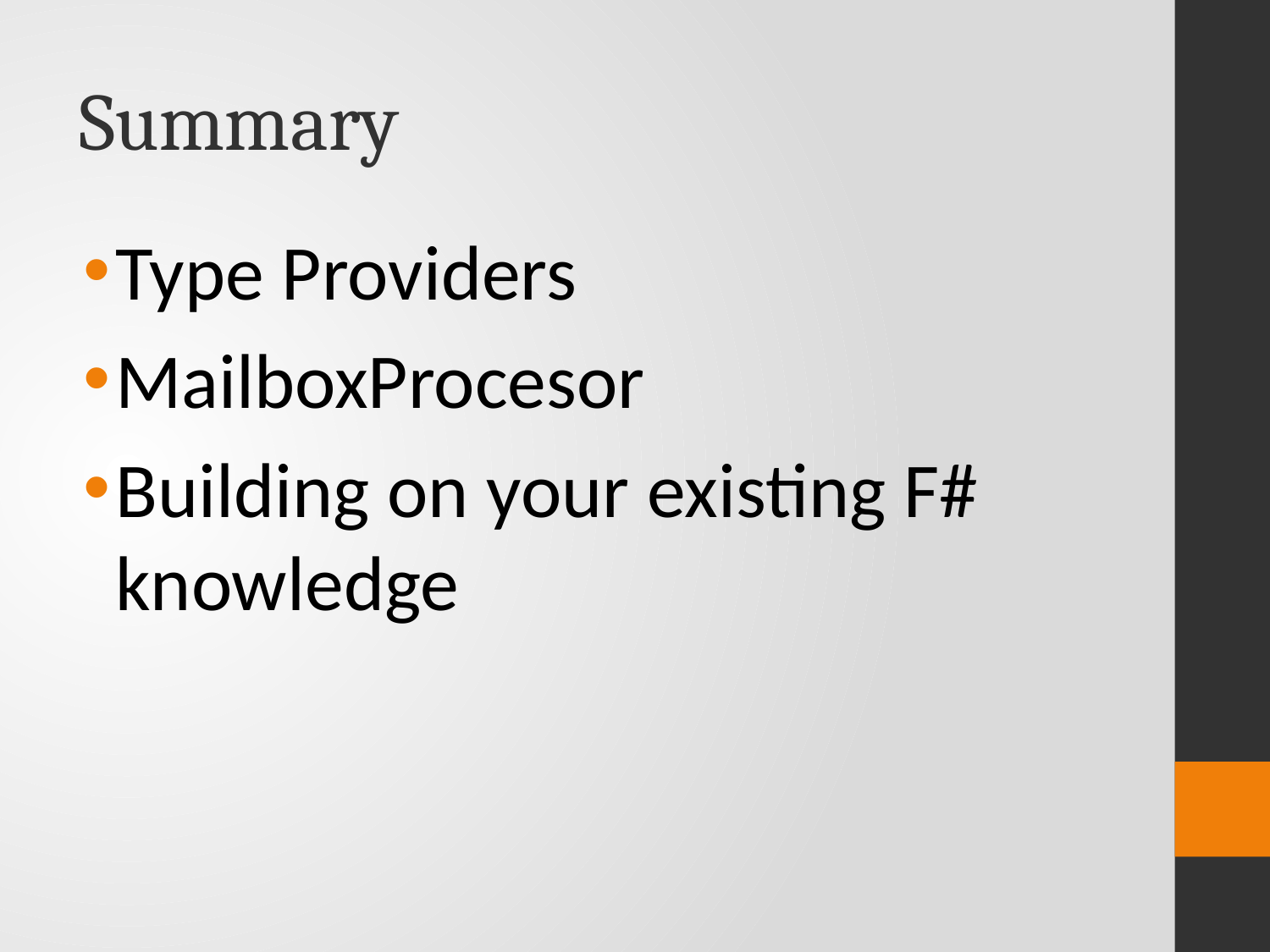

# Summary
Type Providers
MailboxProcesor
Building on your existing F# knowledge